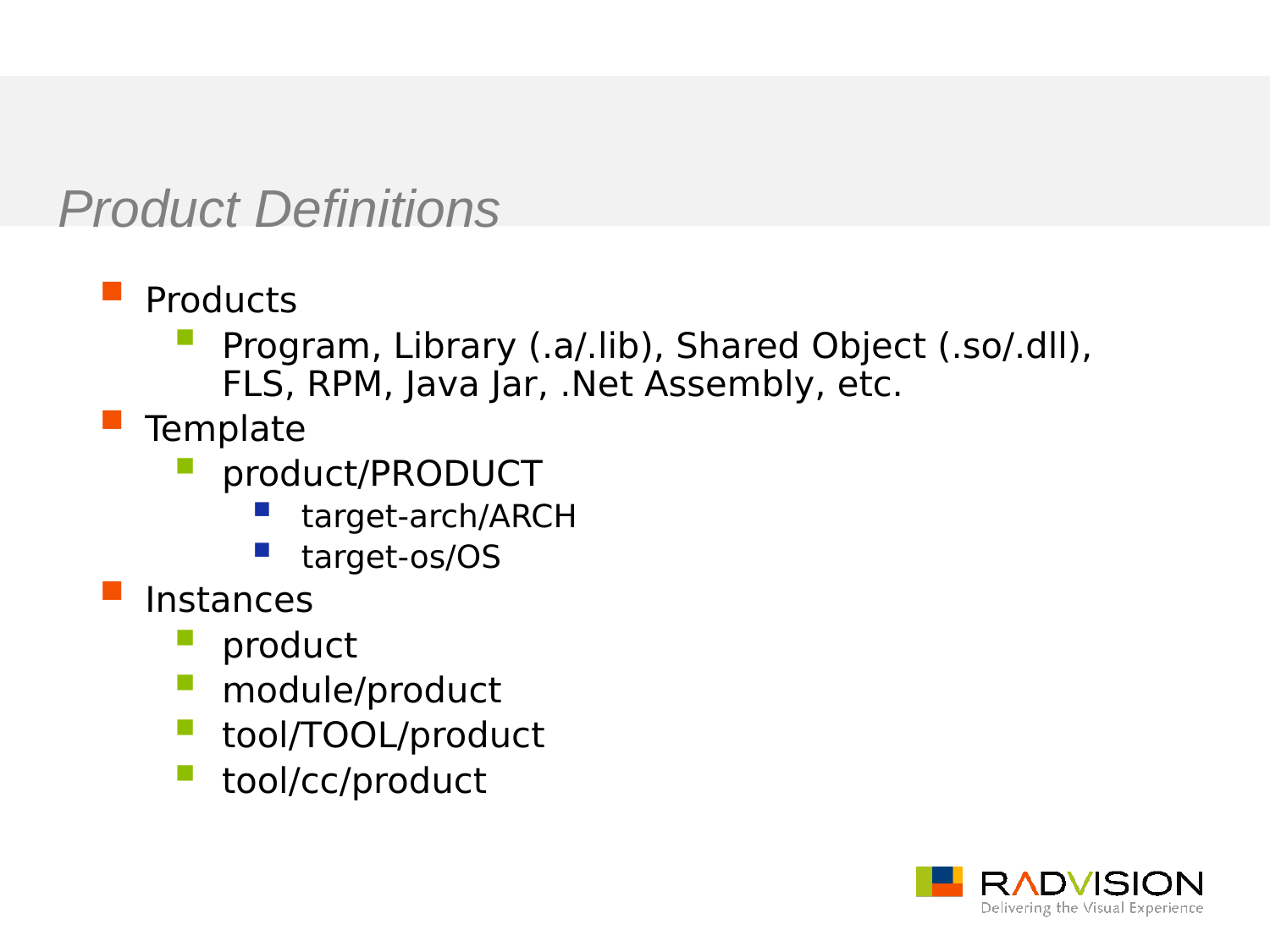

# Product Definitions
Products
Program, Library (.a/.lib), Shared Object (.so/.dll), FLS, RPM, Java Jar, .Net Assembly, etc.
Template
product/PRODUCT
target-arch/ARCH
target-os/OS
Instances
product
module/product
tool/TOOL/product
tool/cc/product